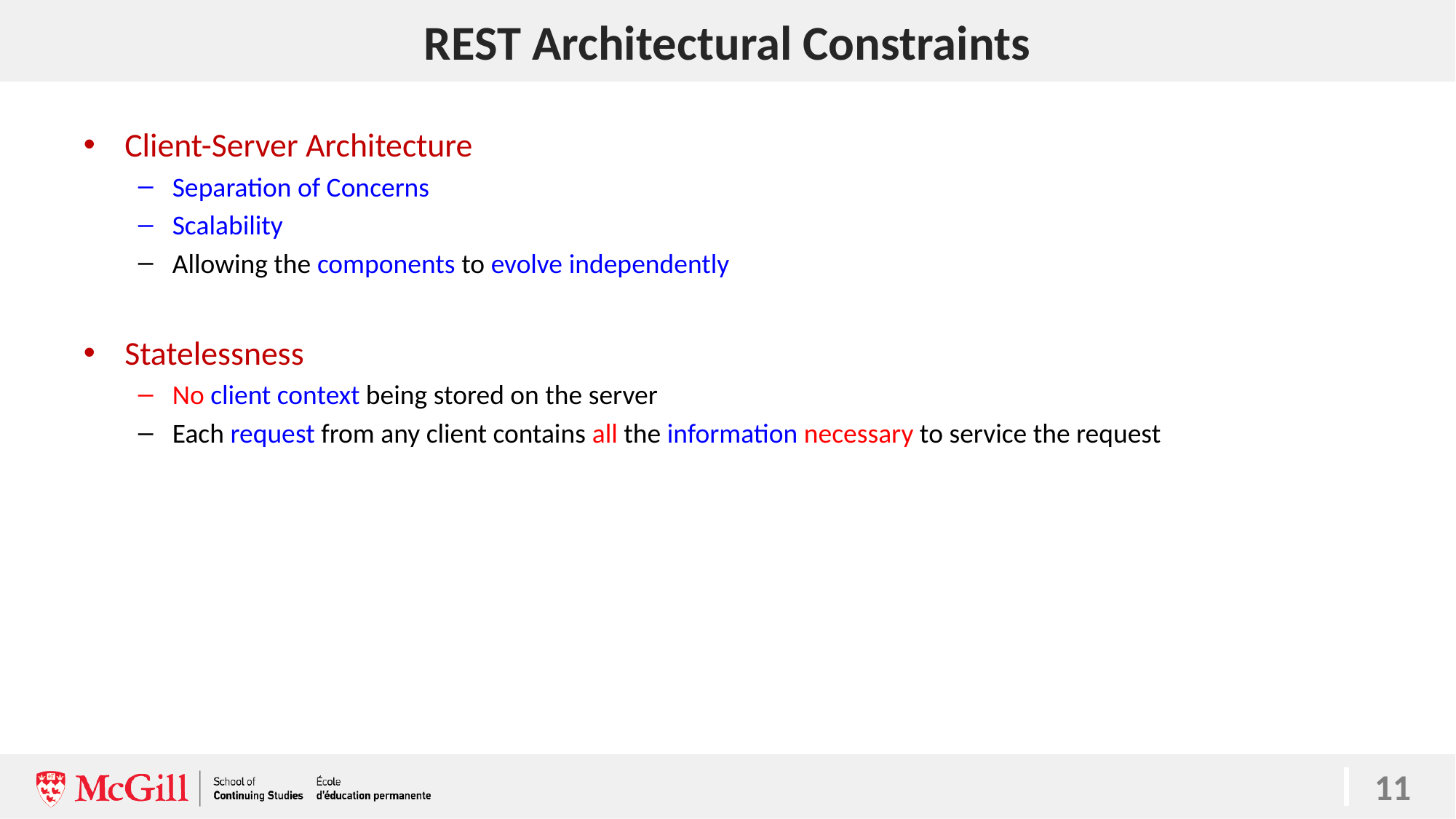

# REST Architectural Constraints
11
Client-Server Architecture
Separation of Concerns
Scalability
Allowing the components to evolve independently

Statelessness
No client context being stored on the server
Each request from any client contains all the information necessary to service the request